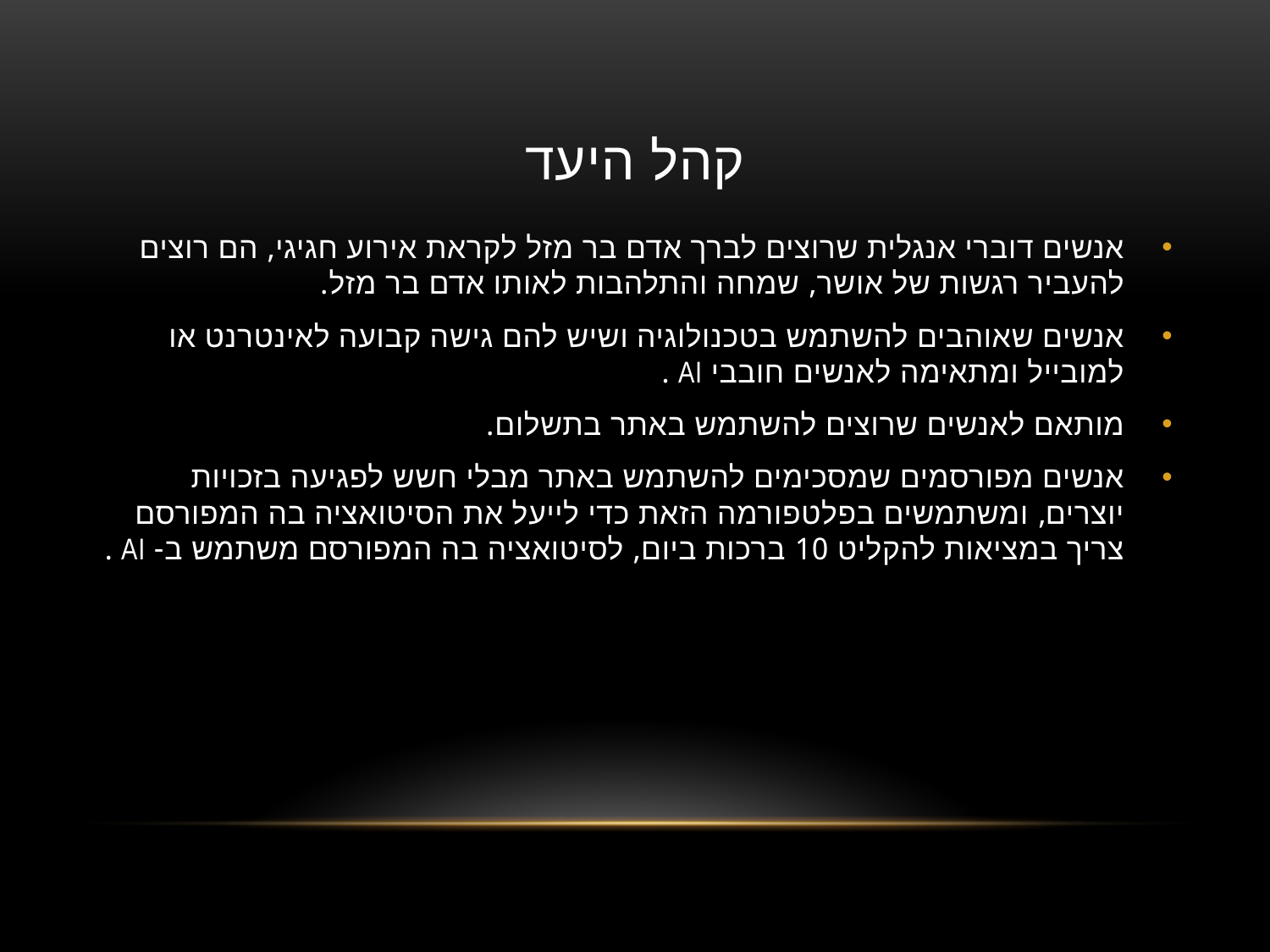

# קהל היעד
אנשים דוברי אנגלית שרוצים לברך אדם בר מזל לקראת אירוע חגיגי, הם רוצים להעביר רגשות של אושר, שמחה והתלהבות לאותו אדם בר מזל.
אנשים שאוהבים להשתמש בטכנולוגיה ושיש להם גישה קבועה לאינטרנט או למובייל ומתאימה לאנשים חובבי AI .
מותאם לאנשים שרוצים להשתמש באתר בתשלום.
אנשים מפורסמים שמסכימים להשתמש באתר מבלי חשש לפגיעה בזכויות יוצרים, ומשתמשים בפלטפורמה הזאת כדי לייעל את הסיטואציה בה המפורסם צריך במציאות להקליט 10 ברכות ביום, לסיטואציה בה המפורסם משתמש ב- AI .